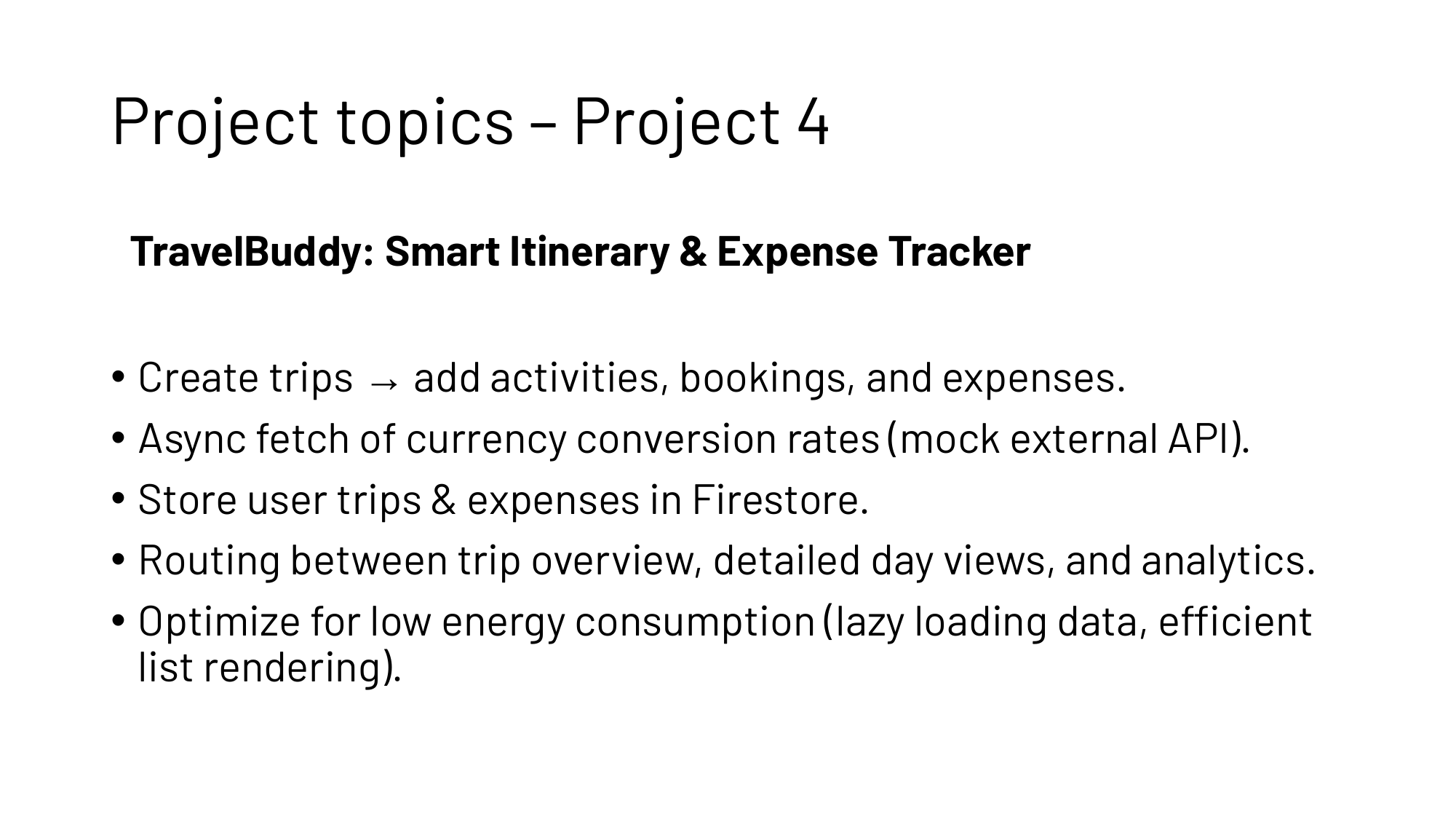

# Project topics – Project 4
TravelBuddy: Smart Itinerary & Expense Tracker

Create trips → add activities, bookings, and expenses.
Async fetch of currency conversion rates (mock external API).
Store user trips & expenses in Firestore.
Routing between trip overview, detailed day views, and analytics.
Optimize for low energy consumption (lazy loading data, efficient list rendering).